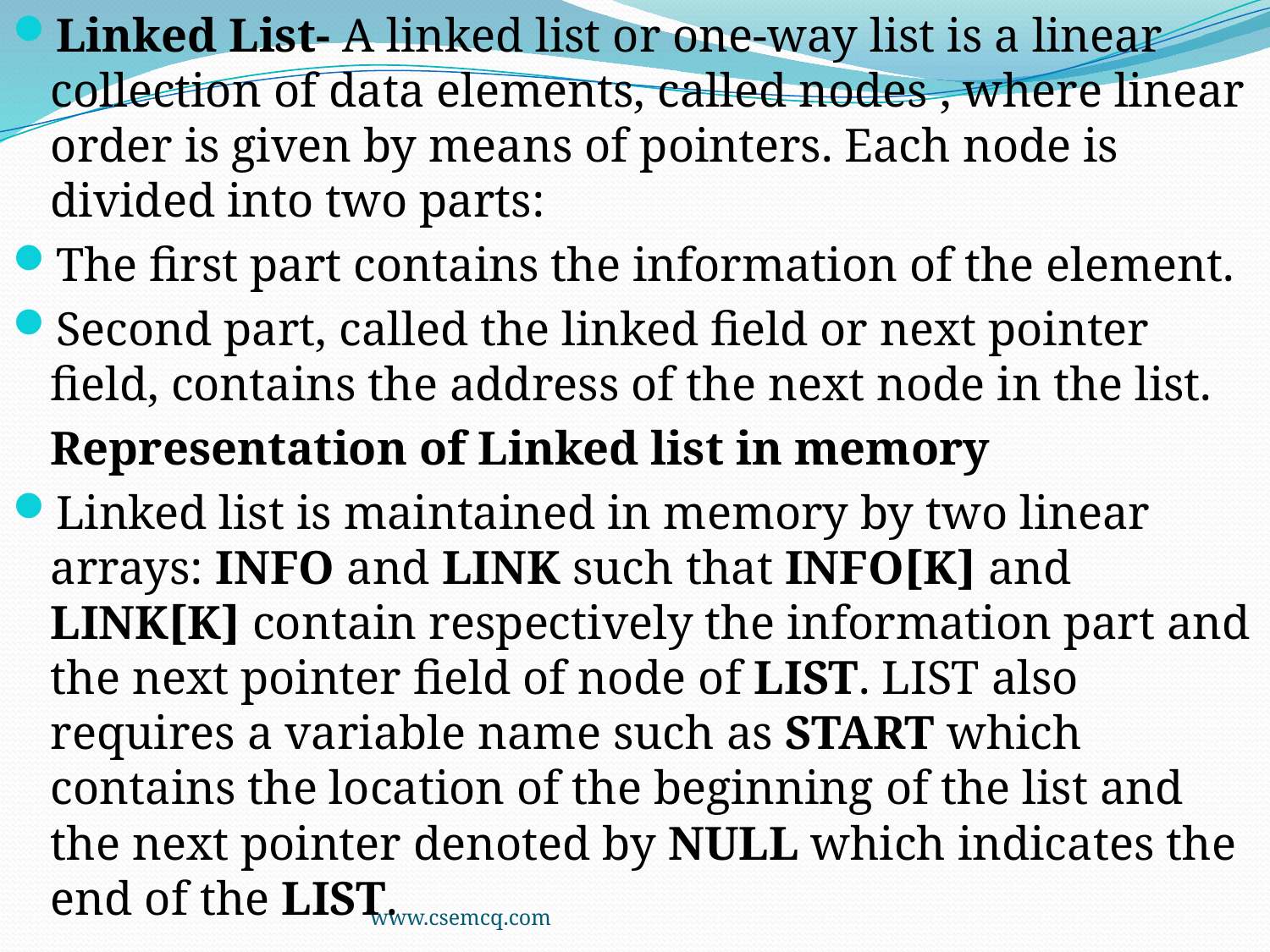

Linked List- A linked list or one-way list is a linear collection of data elements, called nodes , where linear order is given by means of pointers. Each node is divided into two parts:
The first part contains the information of the element.
Second part, called the linked field or next pointer field, contains the address of the next node in the list.
	Representation of Linked list in memory
Linked list is maintained in memory by two linear arrays: INFO and LINK such that INFO[K] and LINK[K] contain respectively the information part and the next pointer field of node of LIST. LIST also requires a variable name such as START which contains the location of the beginning of the list and the next pointer denoted by NULL which indicates the end of the LIST.
www.csemcq.com